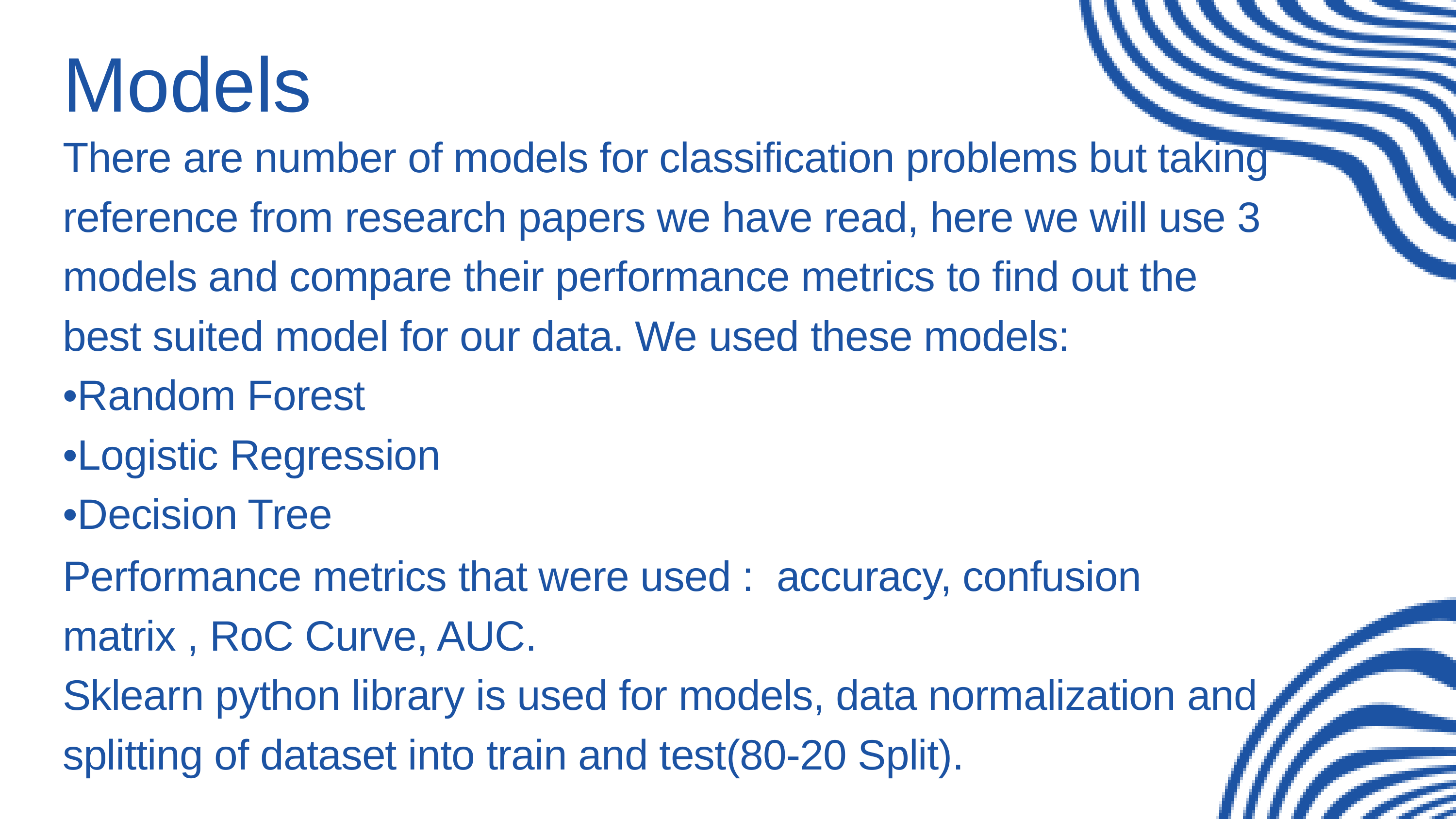

Models
There are number of models for classification problems but taking reference from research papers we have read, here we will use 3 models and compare their performance metrics to find out the best suited model for our data. We used these models:
•Random Forest
•Logistic Regression
•Decision Tree

Performance metrics that were used :  accuracy, confusion matrix , RoC Curve, AUC.
Sklearn python library is used for models, data normalization and splitting of dataset into train and test(80-20 Split).